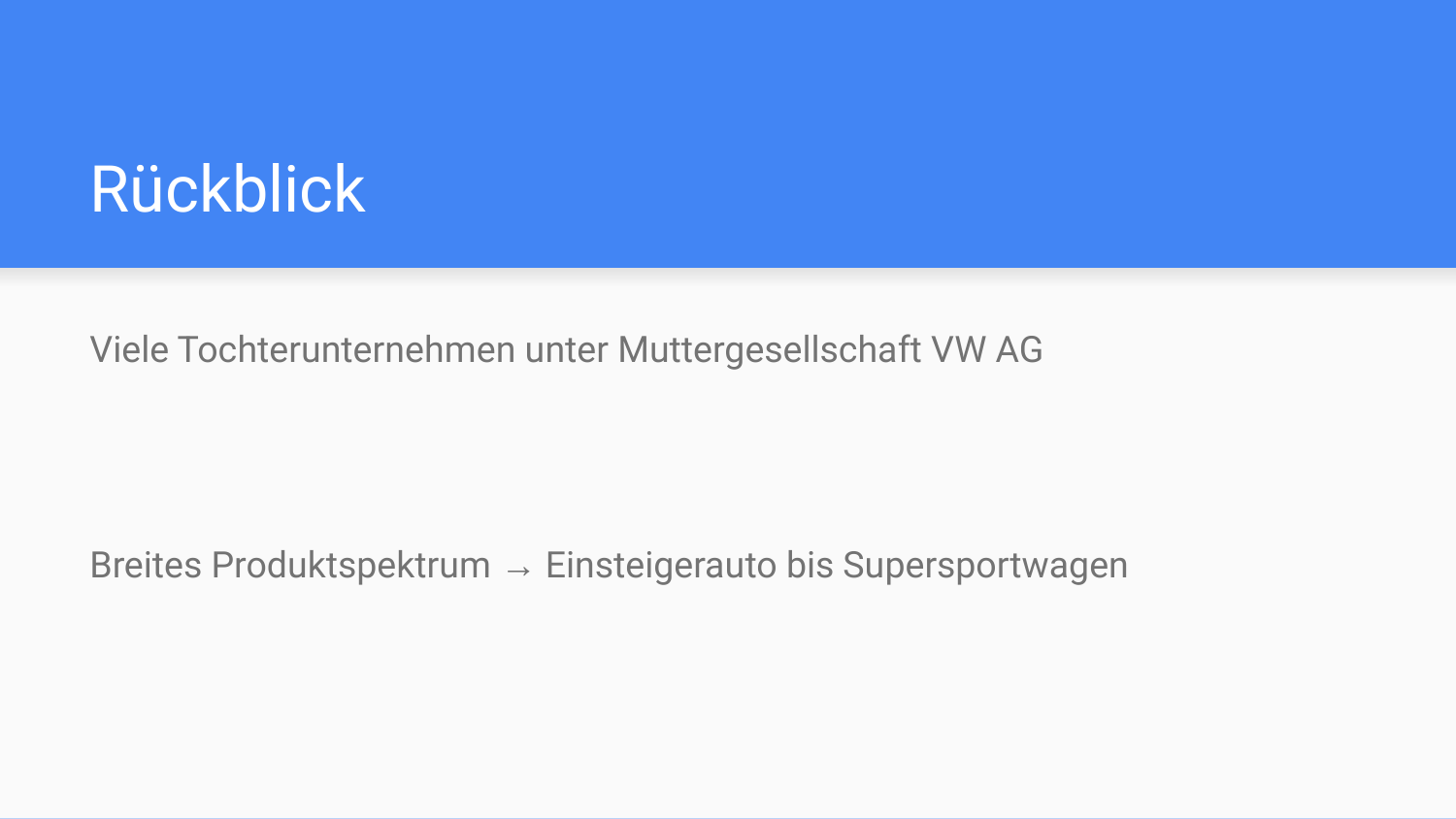

# Rückblick
Viele Tochterunternehmen unter Muttergesellschaft VW AG

Breites Produktspektrum → Einsteigerauto bis Supersportwagen